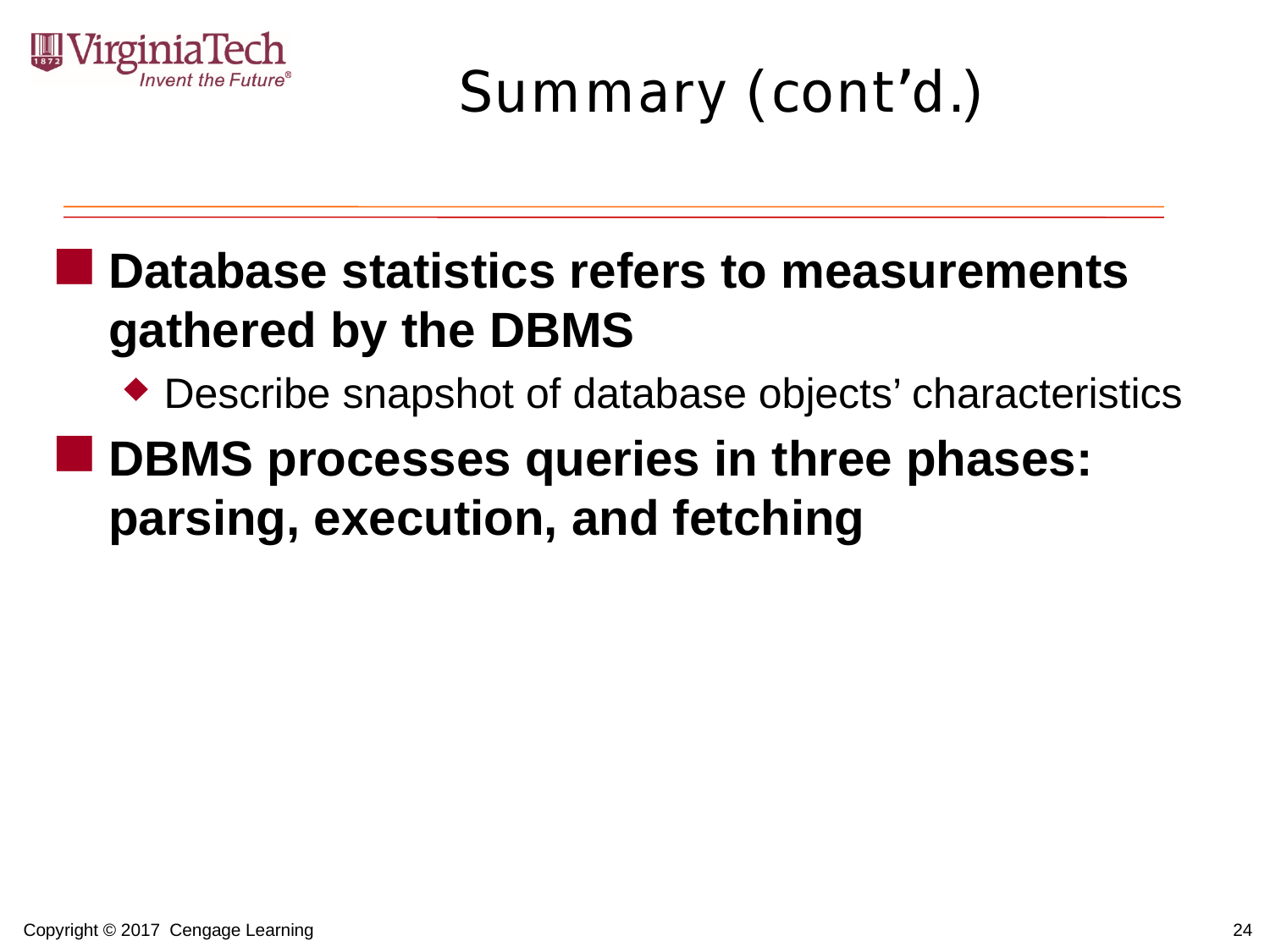

# Summary (cont’d.)
Database statistics refers to measurements gathered by the DBMS
Describe snapshot of database objects’ characteristics
DBMS processes queries in three phases: parsing, execution, and fetching
24
Copyright © 2017  Cengage Learning